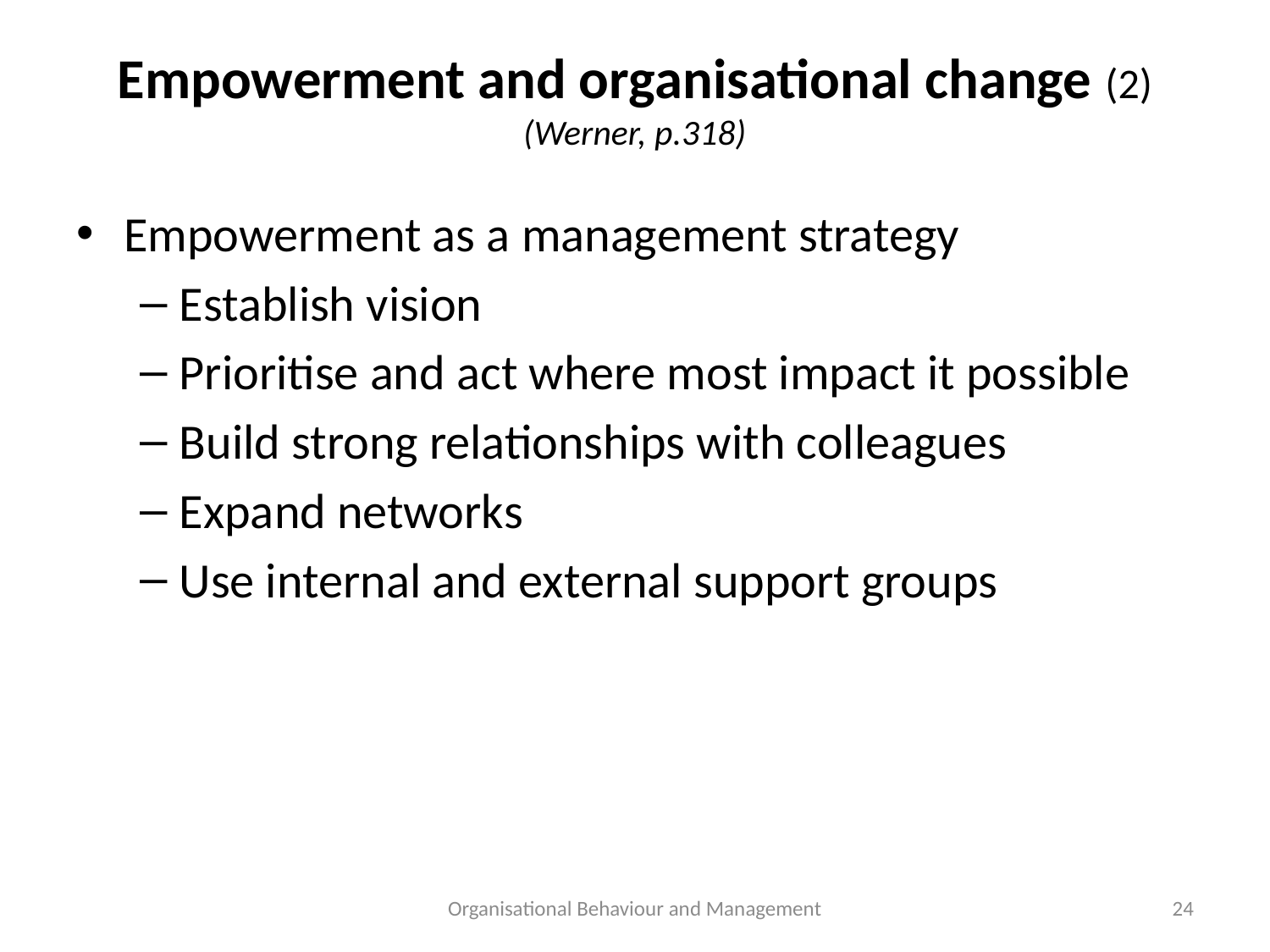

# Empowerment and organisational change (2) (Werner, p.318)
Empowerment as a management strategy
Establish vision
Prioritise and act where most impact it possible
Build strong relationships with colleagues
Expand networks
Use internal and external support groups

Organisational Behaviour and Management
24